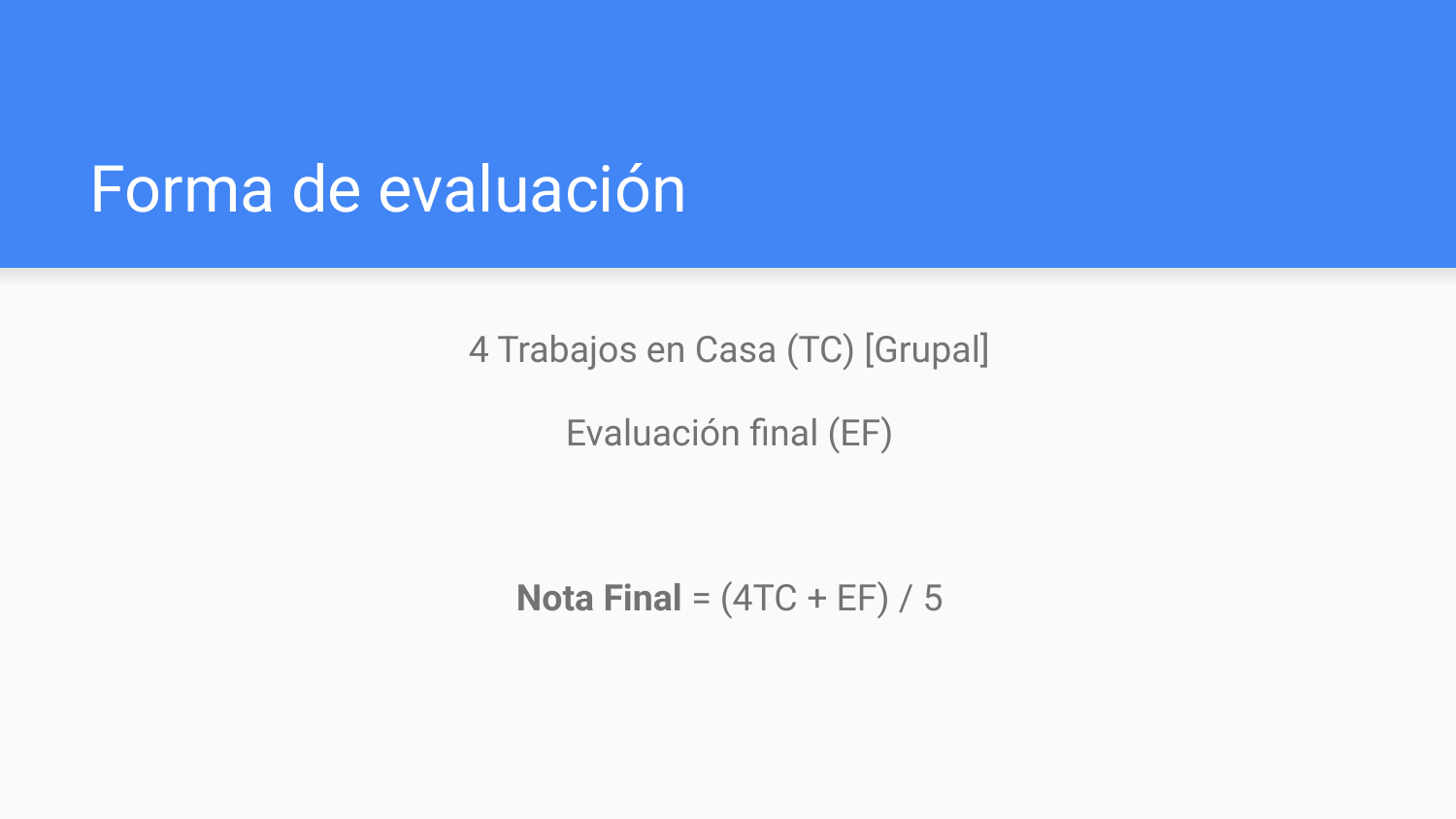

# Forma de evaluación
4 Trabajos en Casa (TC) [Grupal]
Evaluación final (EF)

Nota Final = (4TC + EF) / 5